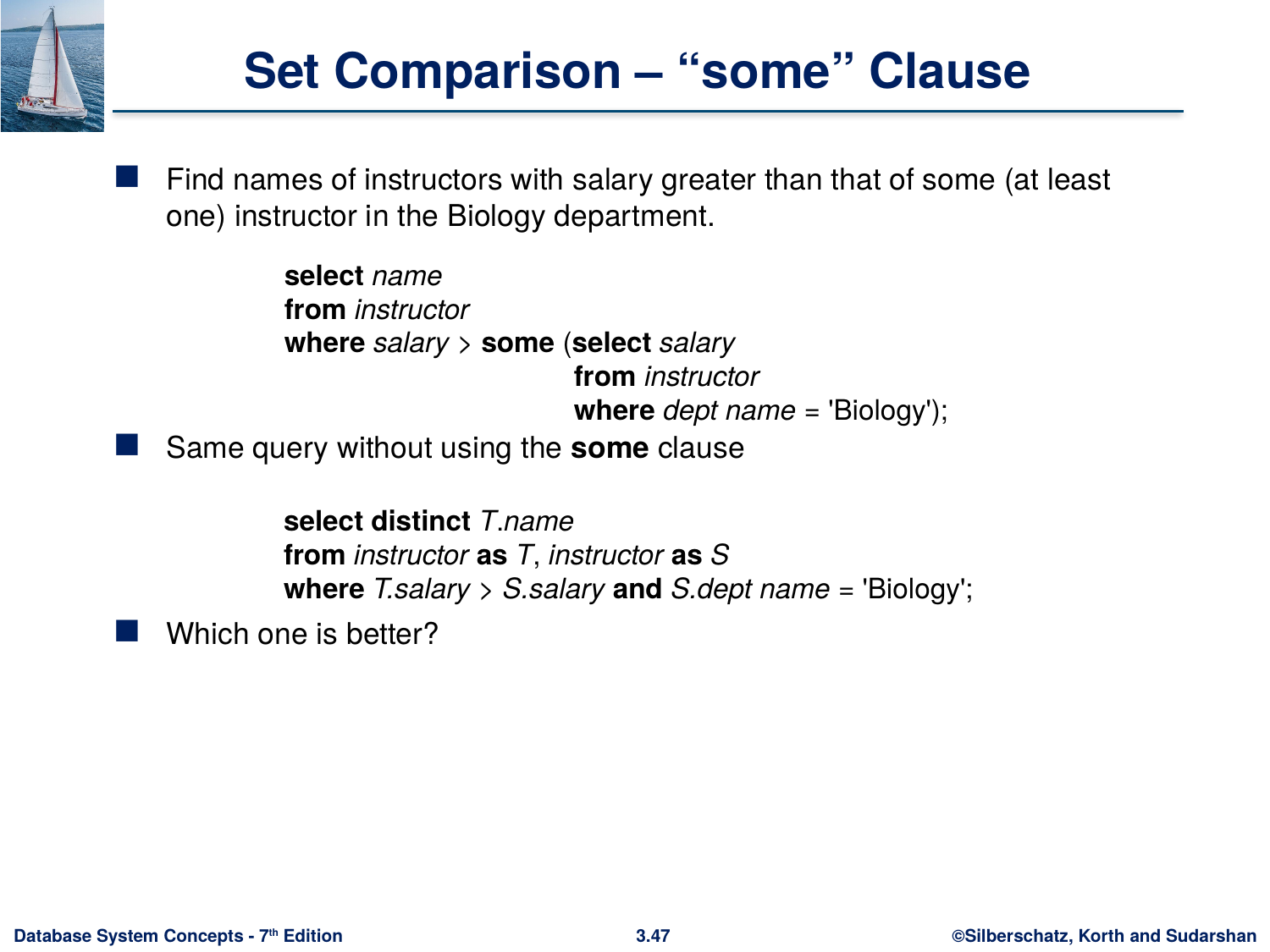

# Set Comparison – “some” Clause
Find names of instructors with salary greater than that of some (at least one) instructor in the Biology department.

Same query without using the some clause

Which one is better?
select name
from instructor
where salary > some (select salary
                                     from instructor
                                     where dept name = 'Biology');
select distinct T.name
from instructor as T, instructor as S
where T.salary > S.salary and S.dept name = 'Biology';